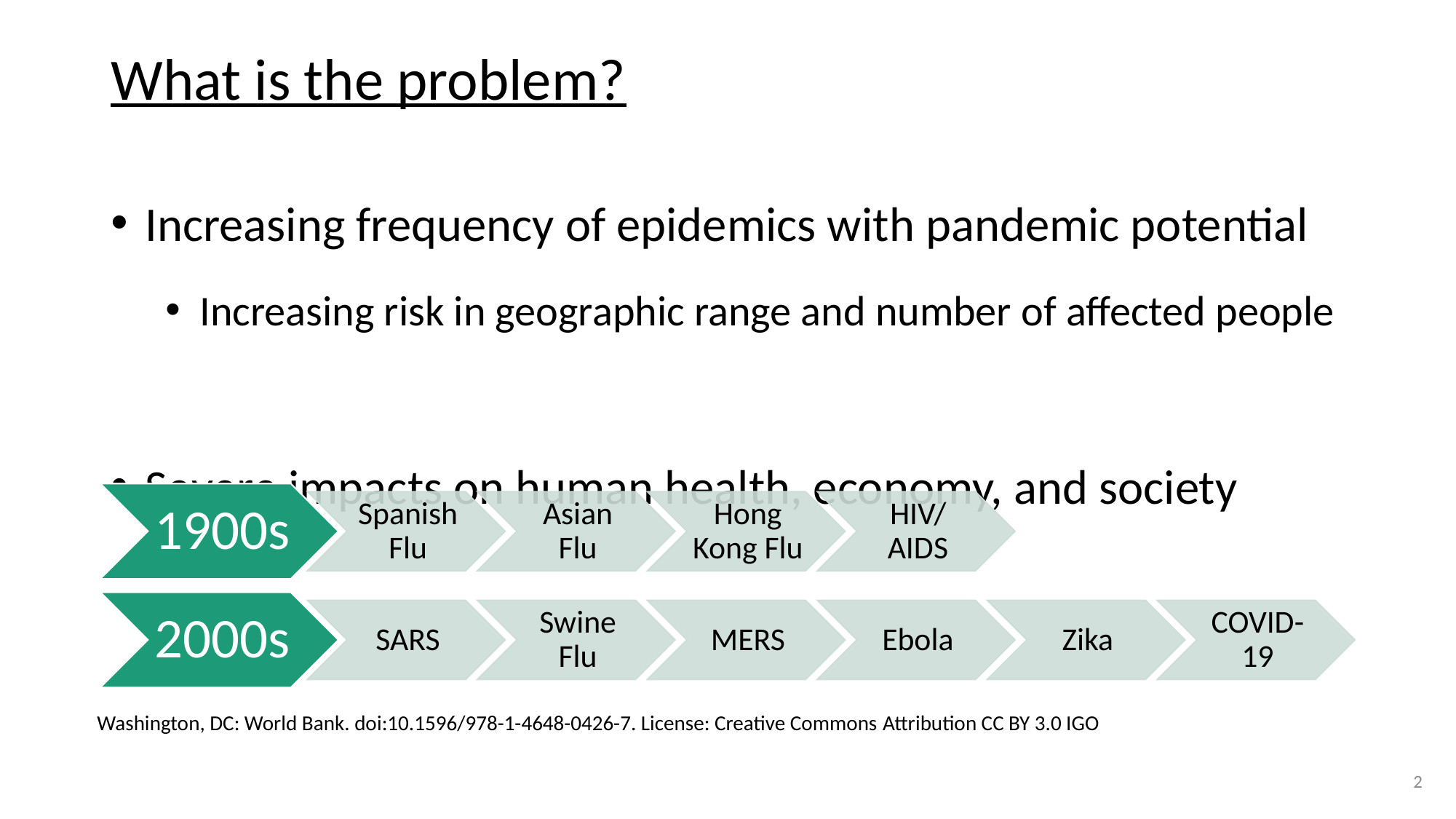

# What is the problem?
Increasing frequency of epidemics with pandemic potential
Increasing risk in geographic range and number of affected people
Severe impacts on human health, economy, and society

1900s
Spanish Flu
Asian Flu
Hong Kong Flu
HIV/AIDS
2000s
SARS
Swine Flu
MERS
Ebola
Zika
COVID-19
Washington, DC: World Bank. doi:10.1596/978-1-4648-0426-7. License: Creative Commons Attribution CC BY 3.0 IGO
2